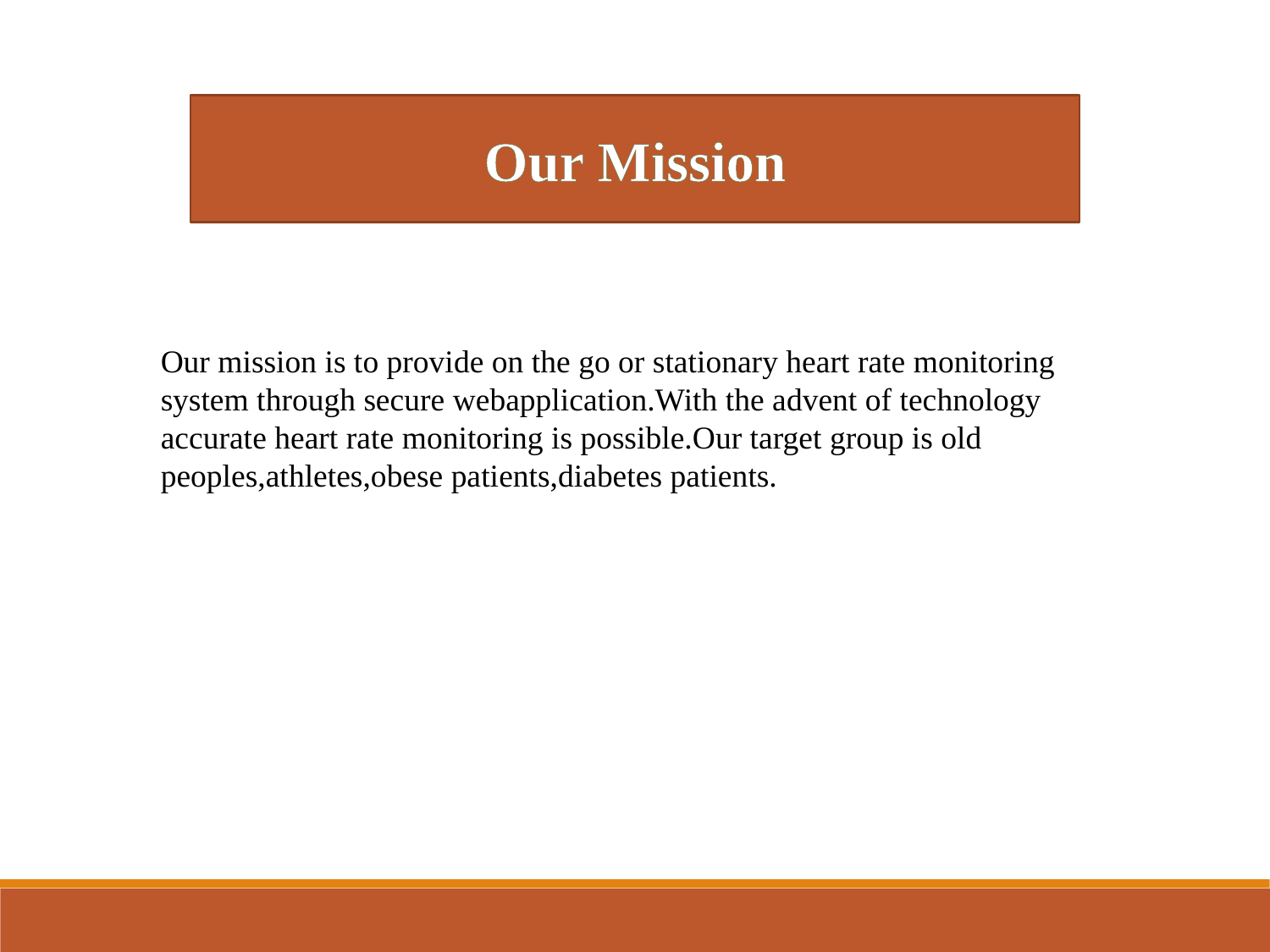

Our Mission
Our mission is to provide on the go or stationary heart rate monitoring system through secure webapplication.With the advent of technology accurate heart rate monitoring is possible.Our target group is old peoples,athletes,obese patients,diabetes patients.